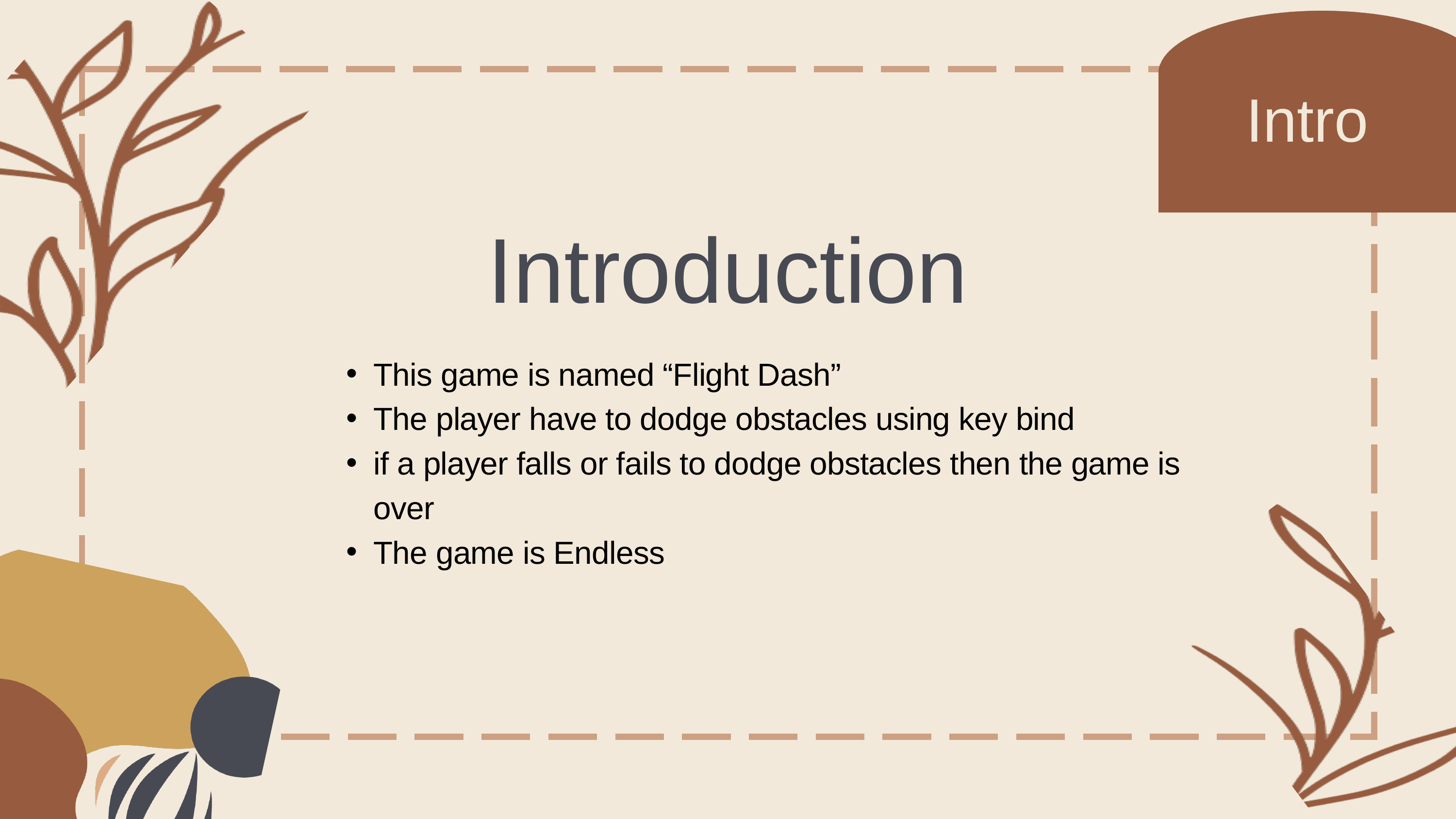

Intro
Introduction
This game is named “Flight Dash”
The player have to dodge obstacles using key bind
if a player falls or fails to dodge obstacles then the game is over
The game is Endless